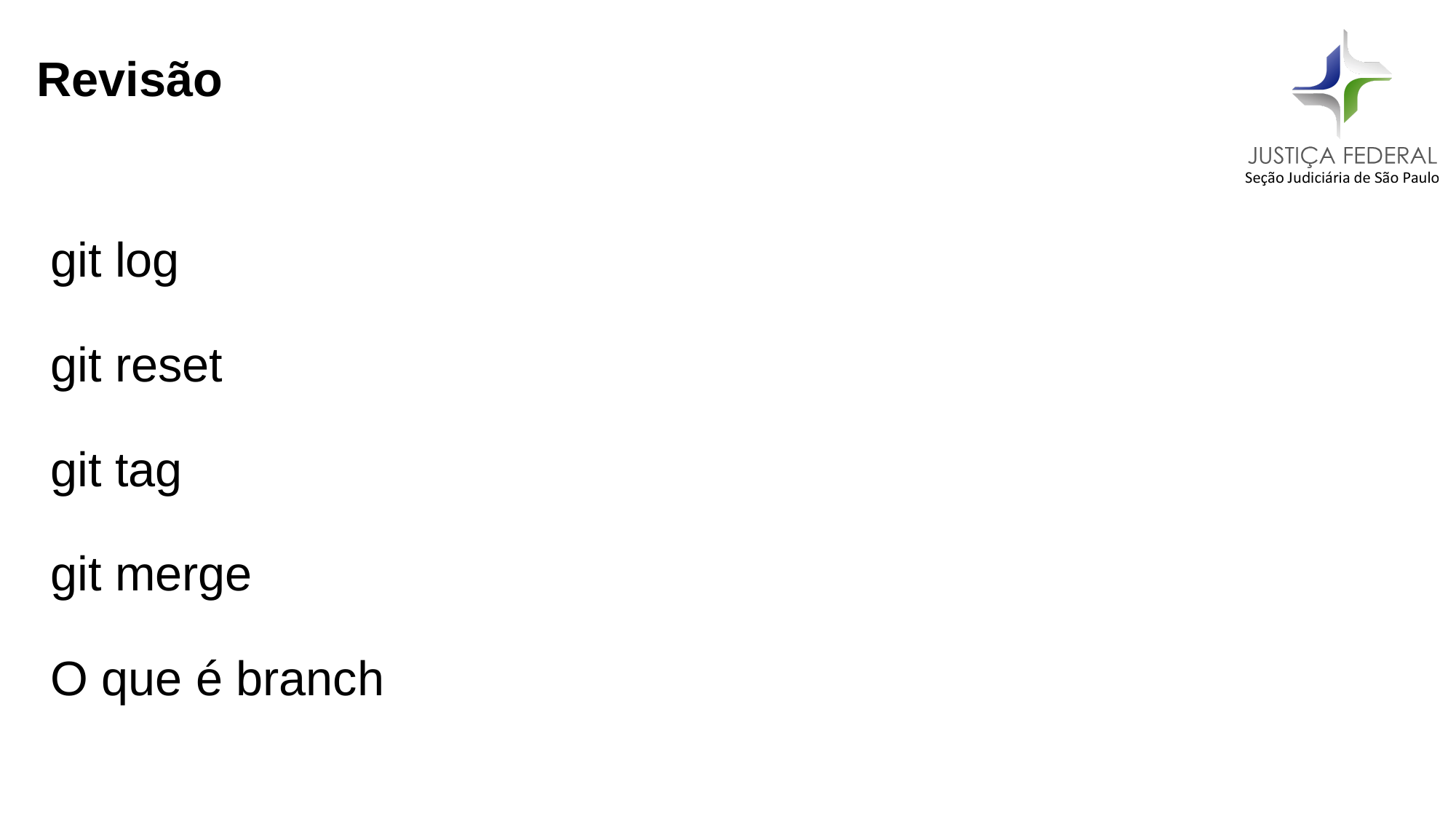

Revisão

git log

git reset

git tag

git merge

O que é branch